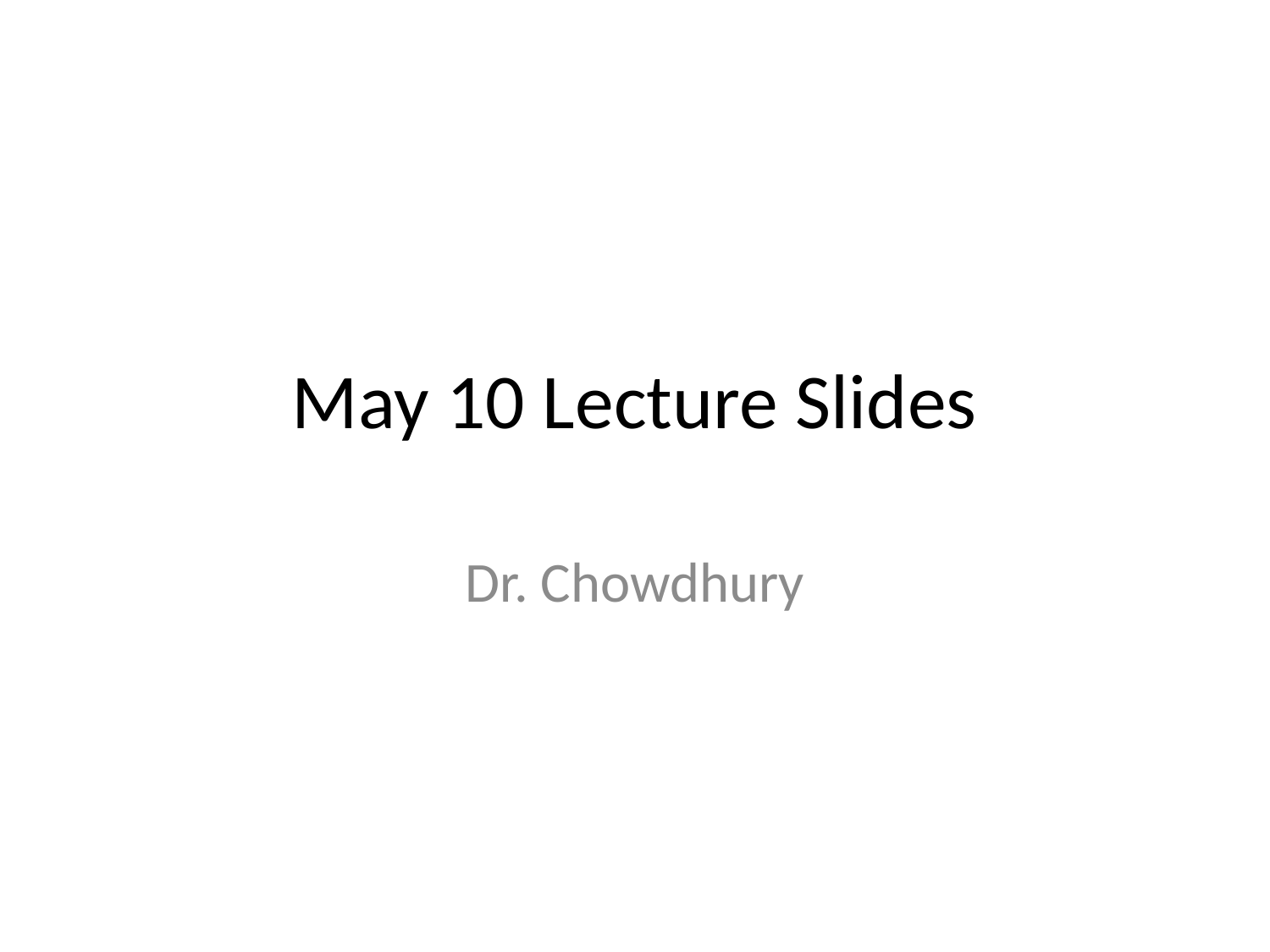

# May 10 Lecture Slides
Dr. Chowdhury